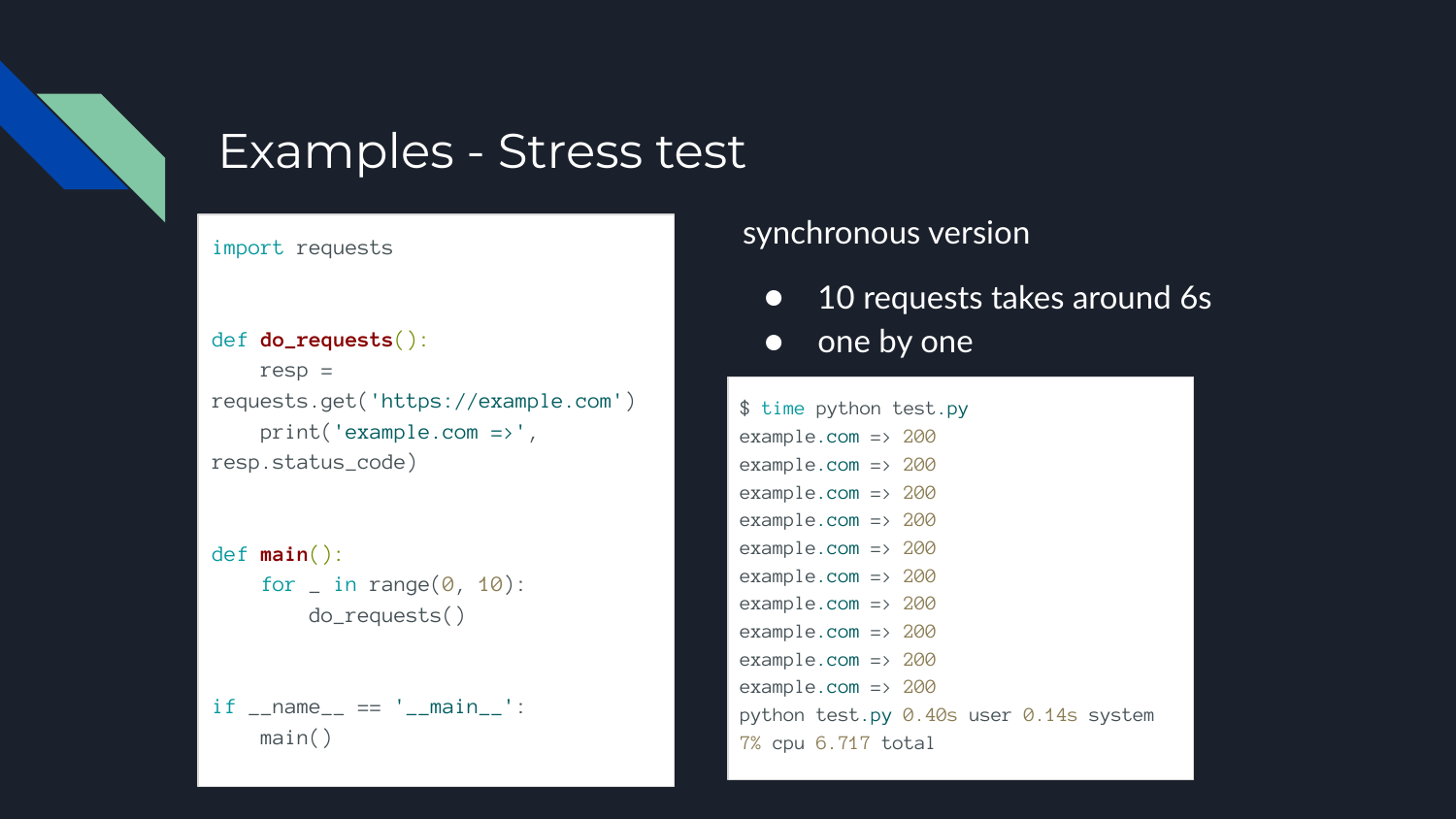

# Examples - Stress test
synchronous version
10 requests takes around 6s
one by one

import requests
def do_requests():
    resp = requests.get('https://example.com')
    print('example.com =>', resp.status_code)
def main():
    for _ in range(0, 10):
        do_requests()
if __name__ == '__main__':
    main()
$ time python test.py
example.com => 200
example.com => 200
example.com => 200
example.com => 200
example.com => 200
example.com => 200
example.com => 200
example.com => 200
example.com => 200
example.com => 200
python test.py 0.40s user 0.14s system 7% cpu 6.717 total